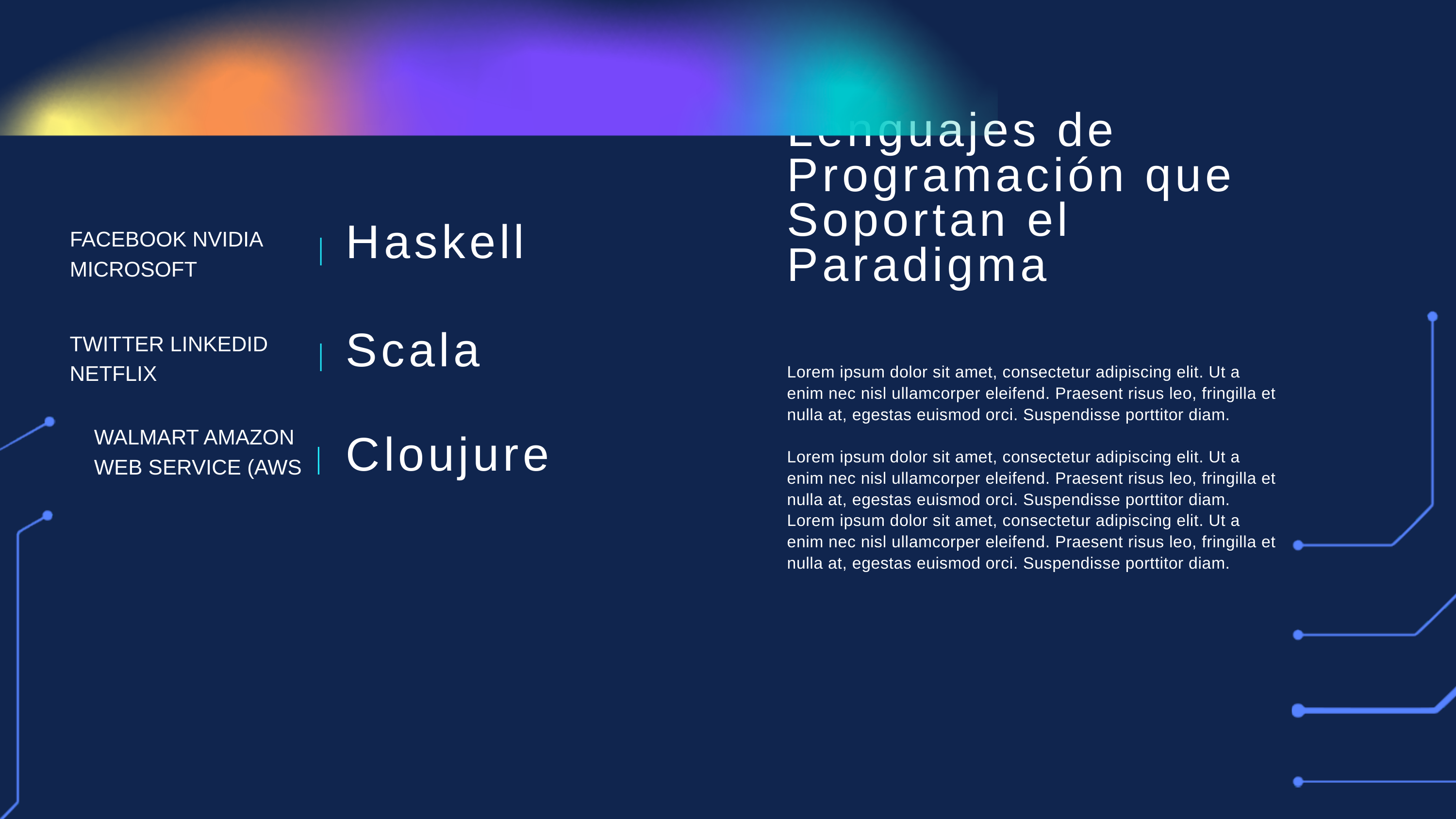

Lenguajes de Programación que Soportan el Paradigma

FACEBOOK NVIDIA  MICROSOFT
Haskell

TWITTER LINKEDID NETFLIX
Scala

Lorem ipsum dolor sit amet, consectetur adipiscing elit. Ut a enim nec nisl ullamcorper eleifend. Praesent risus leo, fringilla et nulla at, egestas euismod orci. Suspendisse porttitor diam.

Lorem ipsum dolor sit amet, consectetur adipiscing elit. Ut a enim nec nisl ullamcorper eleifend. Praesent risus leo, fringilla et nulla at, egestas euismod orci. Suspendisse porttitor diam. Lorem ipsum dolor sit amet, consectetur adipiscing elit. Ut a enim nec nisl ullamcorper eleifend. Praesent risus leo, fringilla et nulla at, egestas euismod orci. Suspendisse porttitor diam.

WALMART AMAZON WEB SERVICE (AWS
Cloujure